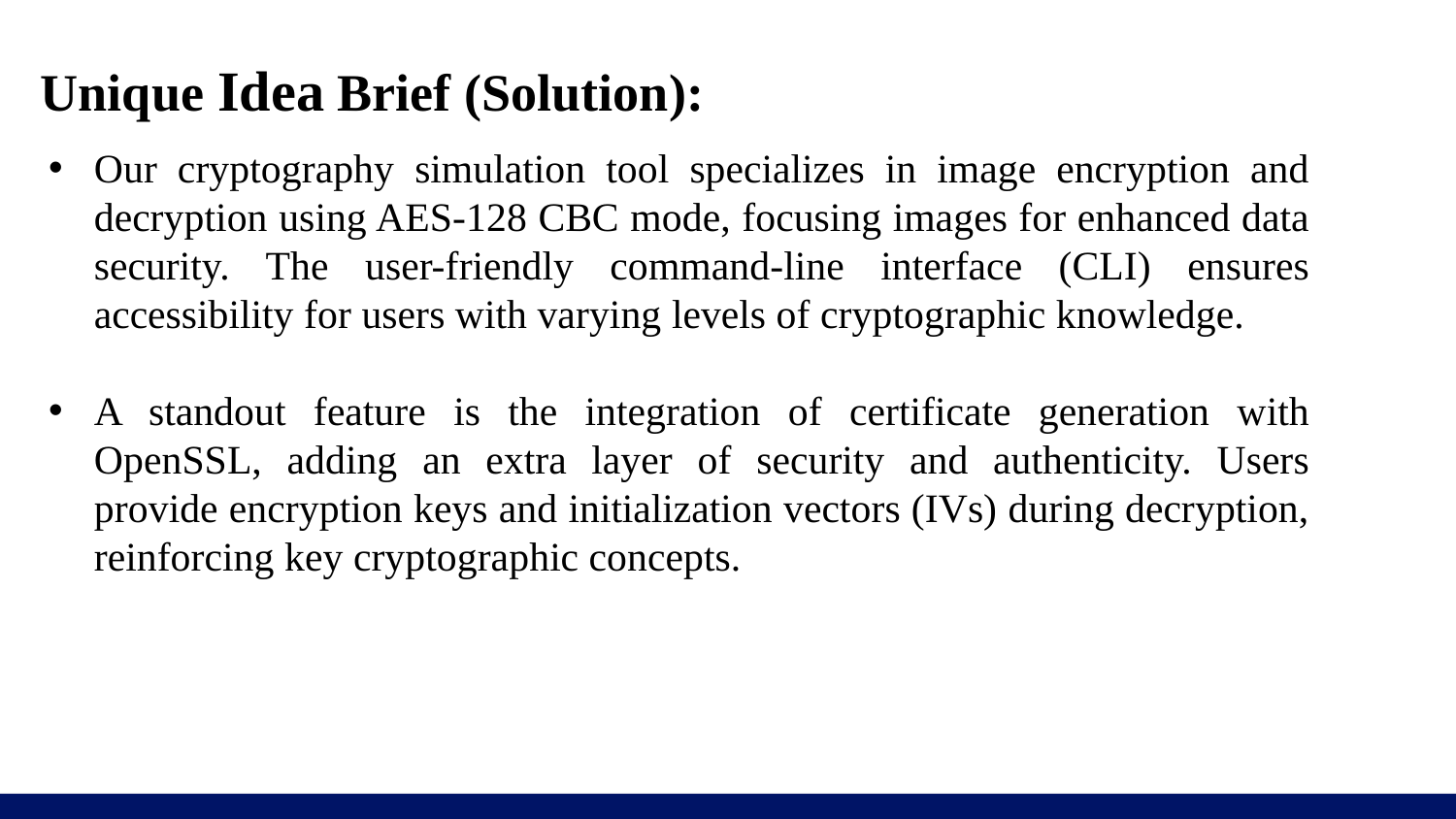

# Unique Idea Brief (Solution):
Our cryptography simulation tool specializes in image encryption and decryption using AES-128 CBC mode, focusing images for enhanced data security. The user-friendly command-line interface (CLI) ensures accessibility for users with varying levels of cryptographic knowledge.

A standout feature is the integration of certificate generation with OpenSSL, adding an extra layer of security and authenticity. Users provide encryption keys and initialization vectors (IVs) during decryption, reinforcing key cryptographic concepts.